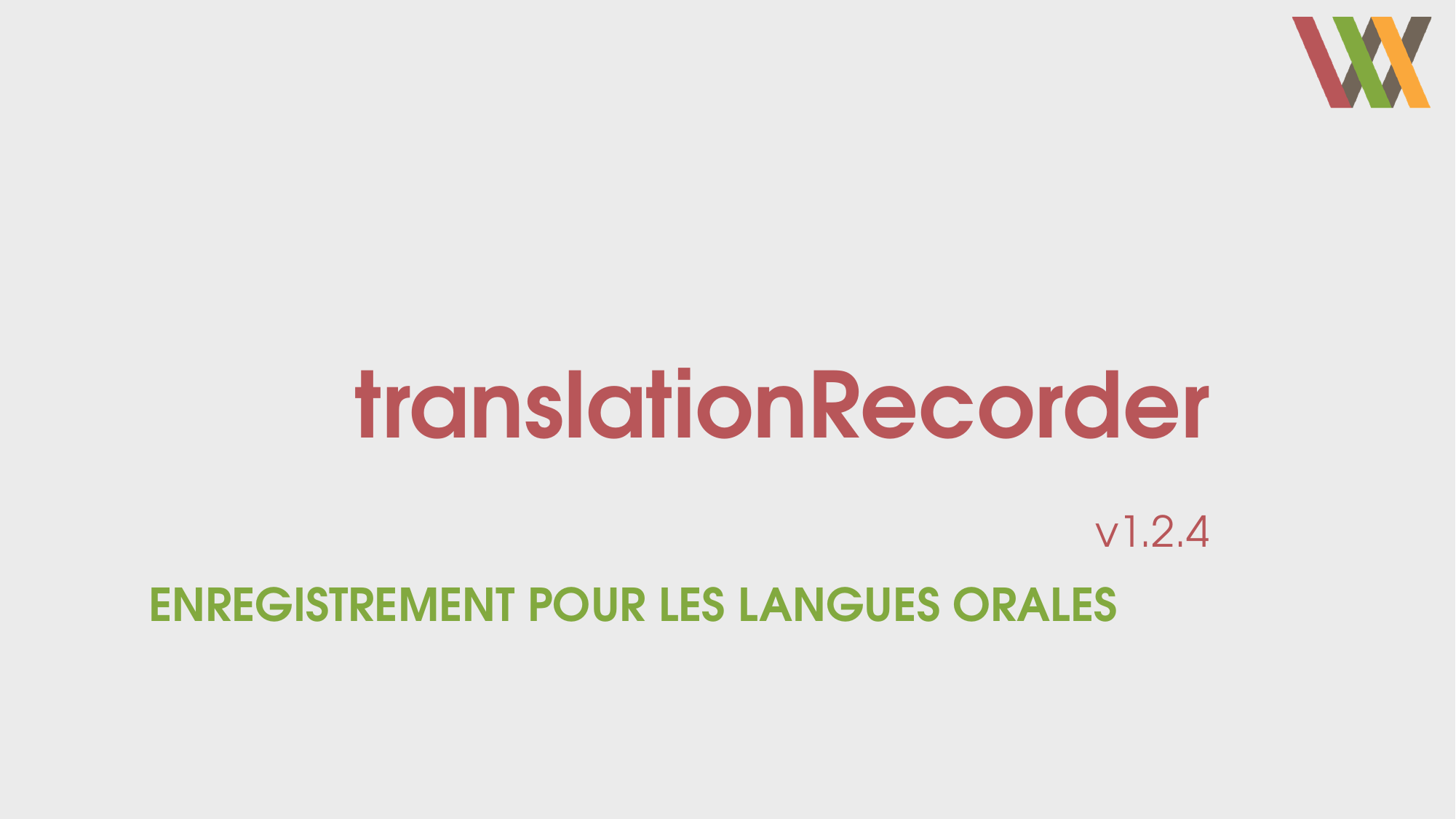

# translationRecorder v1.2.4
Enregistrement pour les langues orales